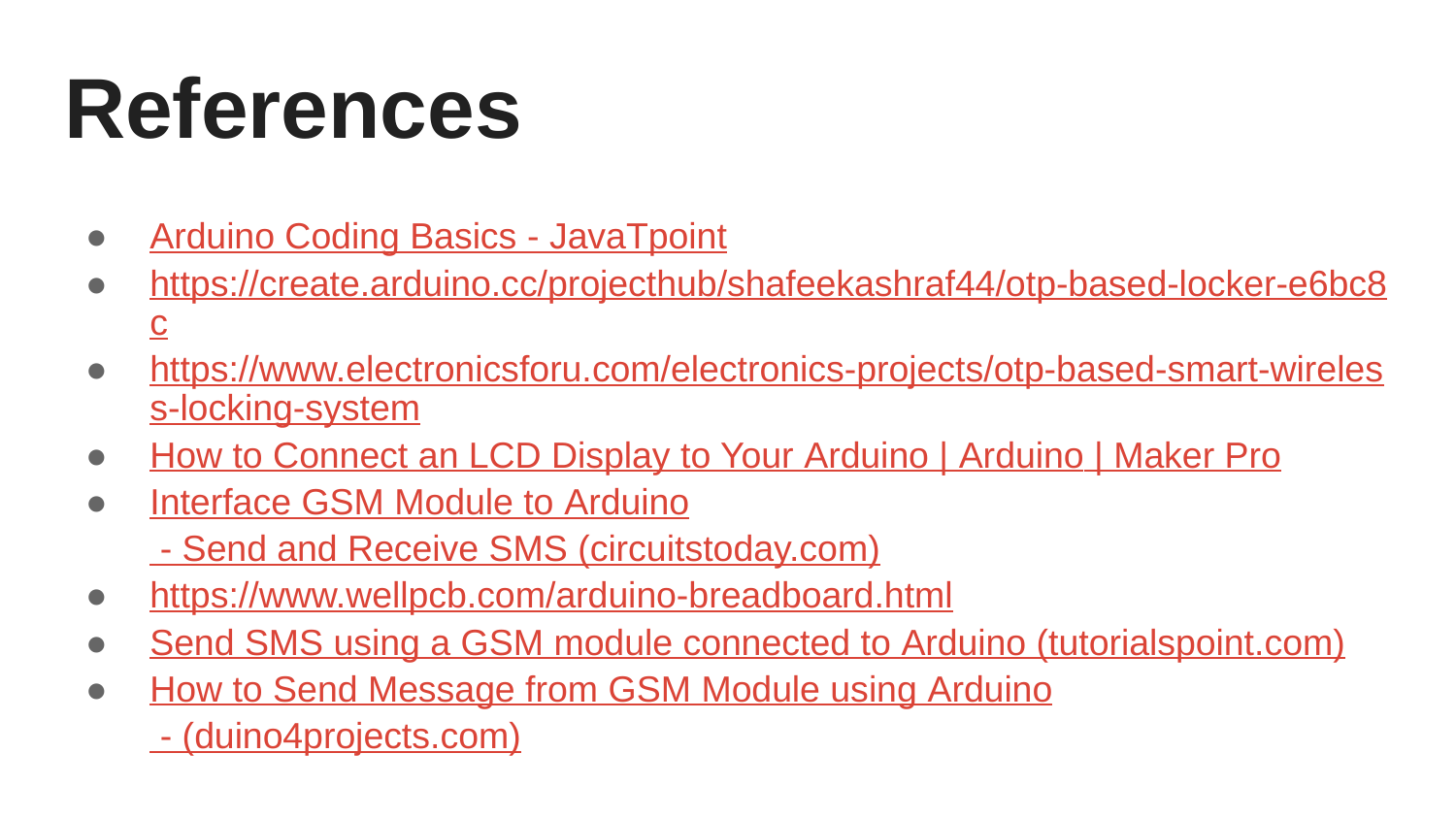

# References
Arduino Coding Basics - JavaTpoint
https://create.arduino.cc/projecthub/shafeekashraf44/otp-based-locker-e6bc8c
https://www.electronicsforu.com/electronics-projects/otp-based-smart-wireless-locking-system
How to Connect an LCD Display to Your Arduino | Arduino | Maker Pro
Interface GSM Module to Arduino - Send and Receive SMS (circuitstoday.com)
https://www.wellpcb.com/arduino-breadboard.html
Send SMS using a GSM module connected to Arduino (tutorialspoint.com)
How to Send Message from GSM Module using Arduino - (duino4projects.com)